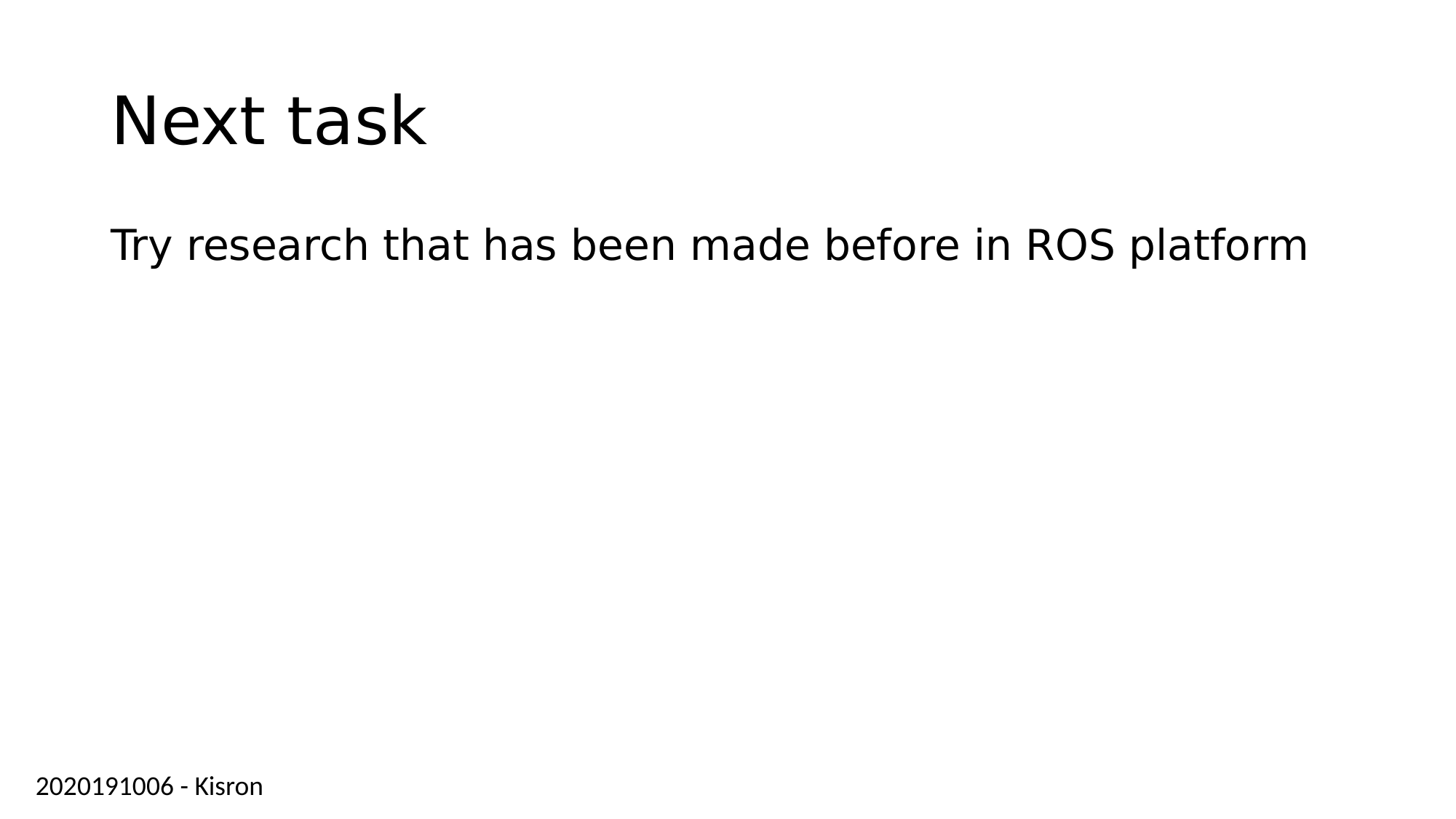

# Next task
Try research that has been made before in ROS platform
2020191006 - Kisron